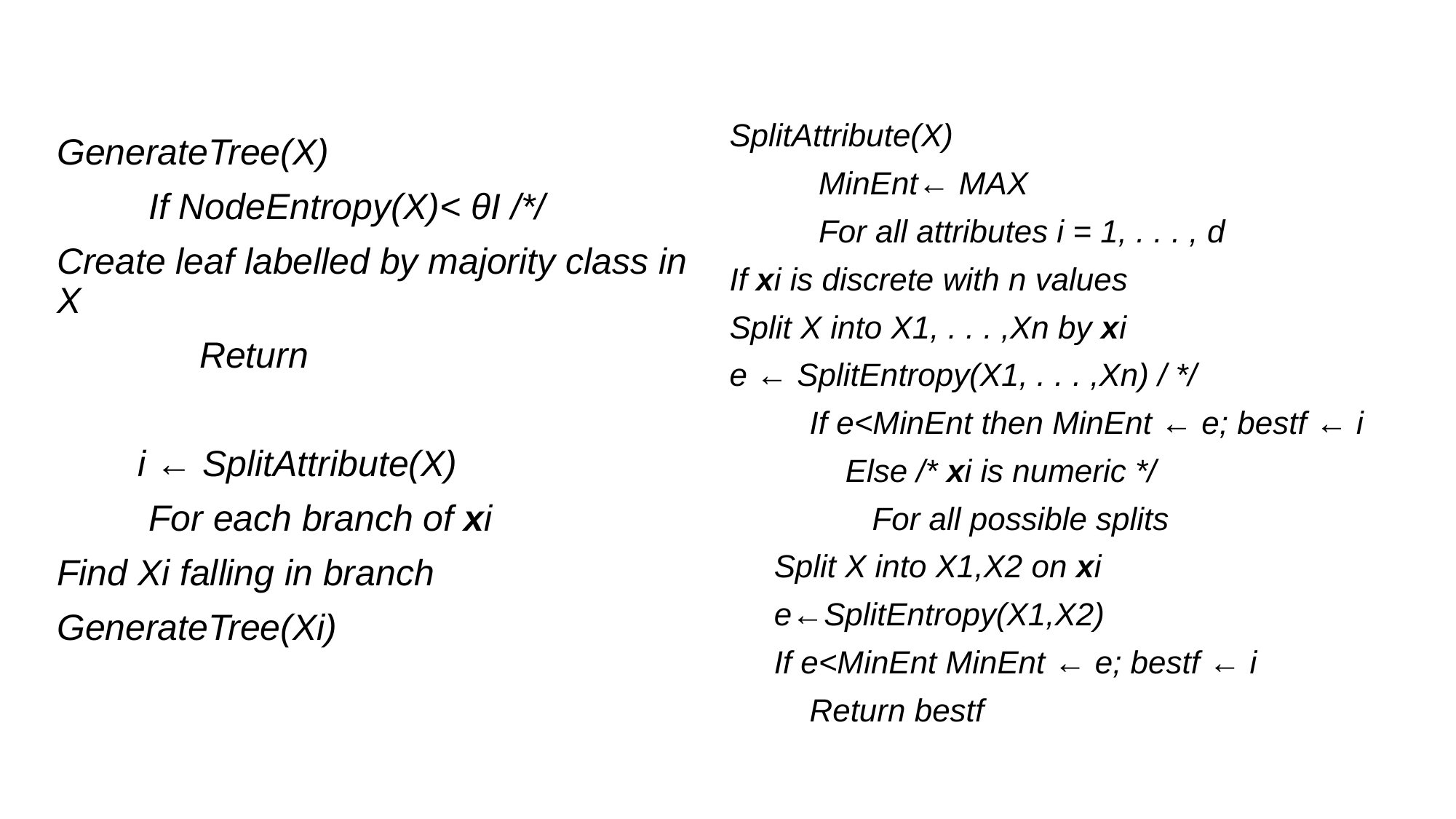

#
SplitAttribute(X)
          MinEnt← MAX
          For all attributes i = 1, . . . , d
If xi is discrete with n values
Split X into X1, . . . ,Xn by xi
e ← SplitEntropy(X1, . . . ,Xn) / */
         If e<MinEnt then MinEnt ← e; bestf ← i
             Else /* xi is numeric */
                For all possible splits
     Split X into X1,X2 on xi
     e←SplitEntropy(X1,X2)
     If e<MinEnt MinEnt ← e; bestf ← i
         Return bestf

GenerateTree(X)
         If NodeEntropy(X)< θI /*/
Create leaf labelled by majority class in X
              Return

        i ← SplitAttribute(X)
         For each branch of xi
Find Xi falling in branch
GenerateTree(Xi)